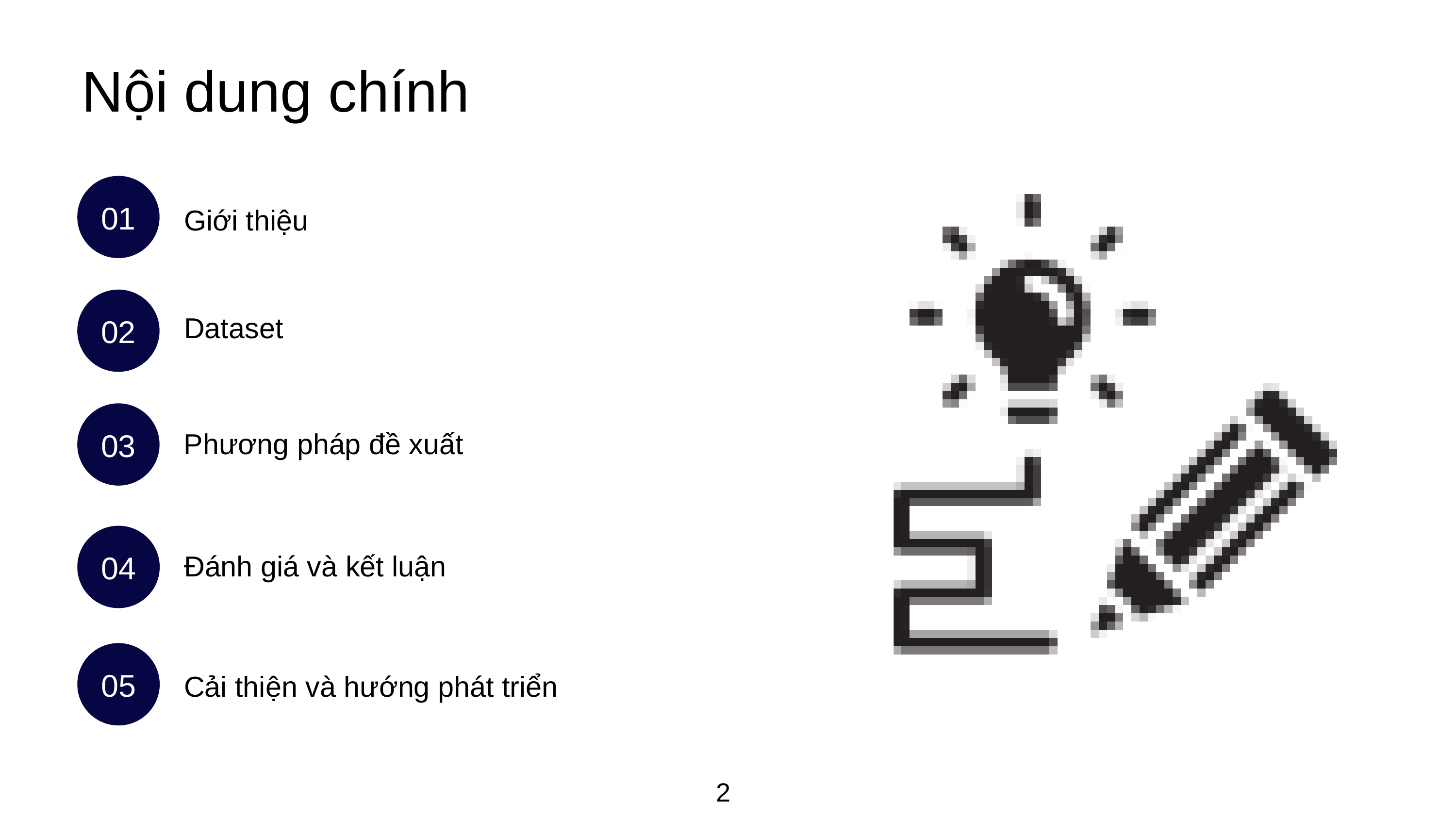

Nội dung chính

Giới thiệu
01

Dataset
02

Phương pháp đề xuất
03

Đánh giá và kết luận
04

Cải thiện và hướng phát triển
05
2